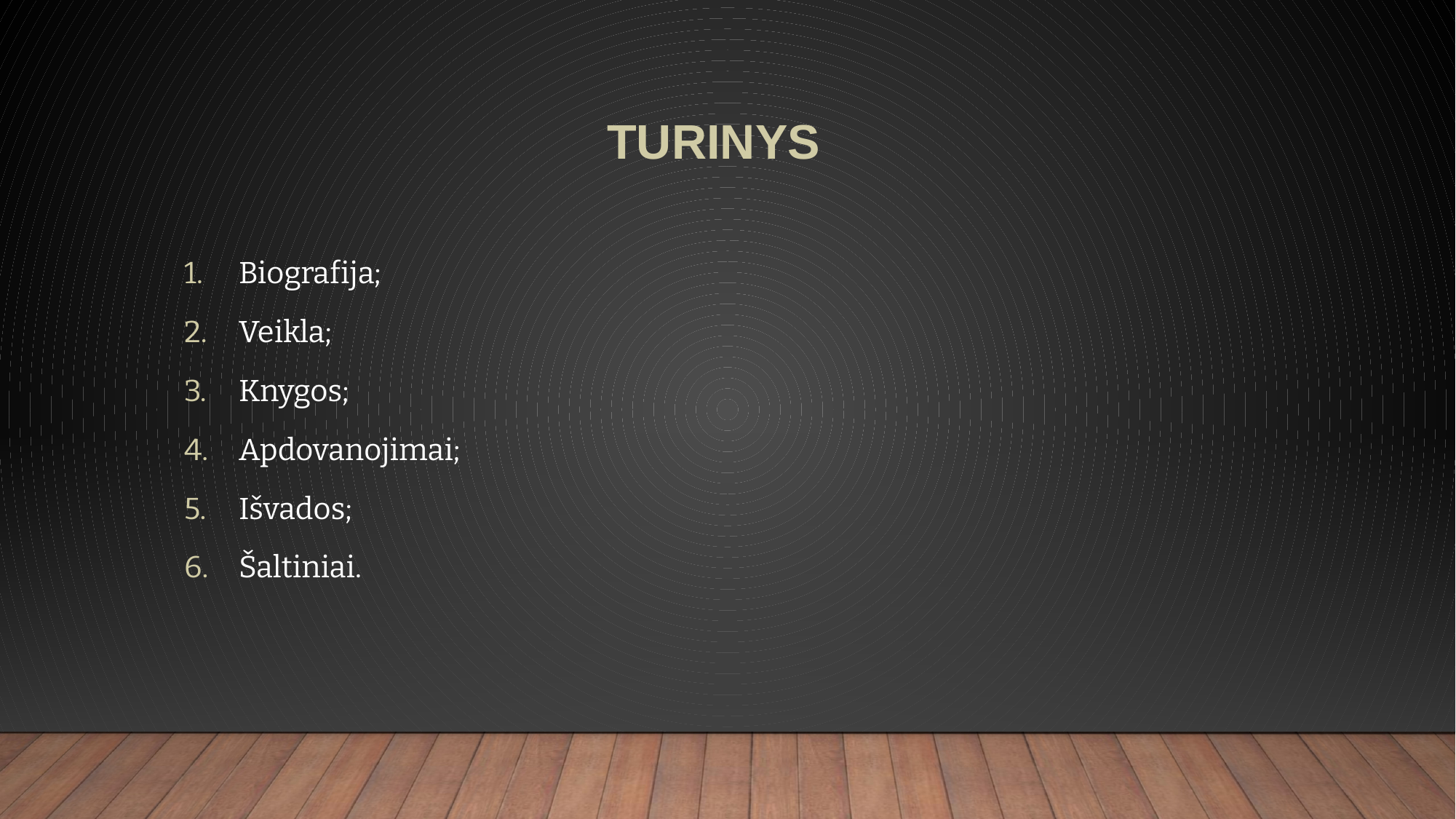

# Turinys
Biografija;
Veikla;
Knygos;
Apdovanojimai;
Išvados;
Šaltiniai.